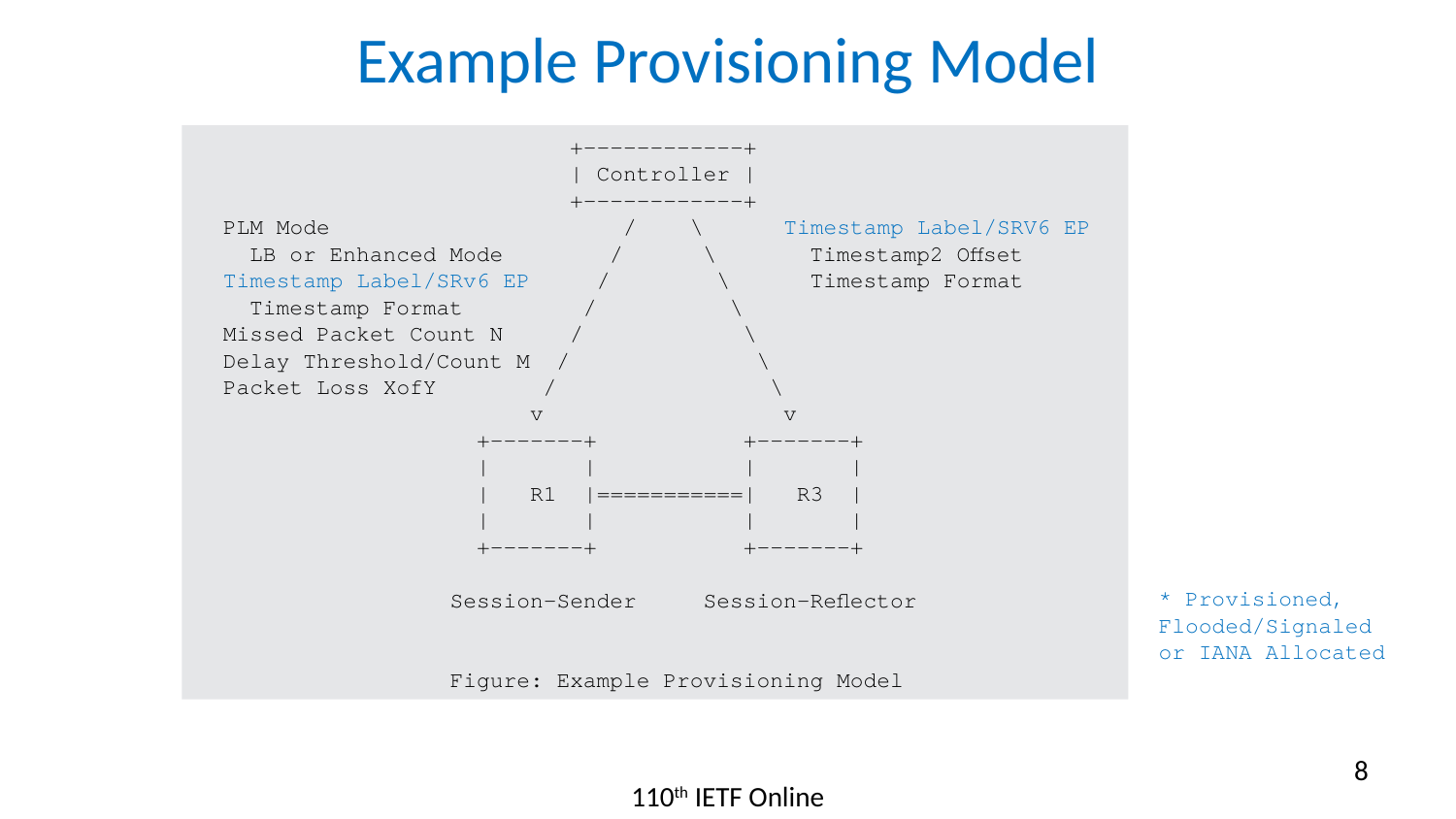

# Example Provisioning Model
                            +------------+
                            | Controller |
                            +------------+
  PLM Mode                      /    \      Timestamp Label/SRV6 EP
    LB or Enhanced Mode        /      \       Timestamp2 Offset
  Timestamp Label/SRv6 EP     /        \      Timestamp Format
    Timestamp Format         /          \
  Missed Packet Count N     /            \
  Delay Threshold/Count M  /              \
  Packet Loss XofY        /                \
                         v                  v
                     +-------+           +-------+
                     |       |           |       |
                     |   R1  |===========|   R3  |
                     |       |           |       |
                     +-------+           +-------+

                   Session-Sender     Session-Reflector

                   Figure: Example Provisioning Model
* Provisioned, Flooded/Signaled or IANA Allocated
8
110th IETF Online